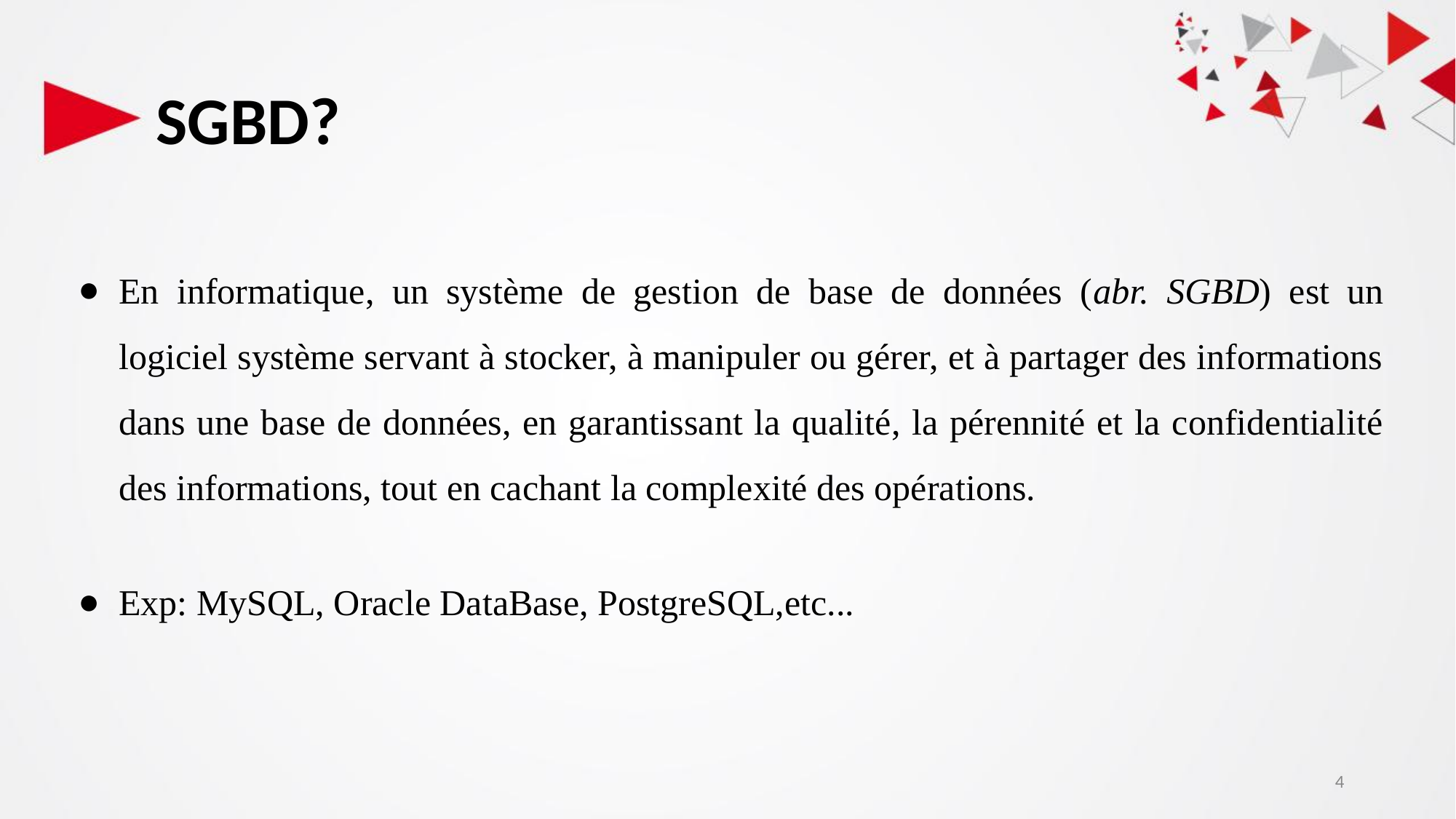

# SGBD?
En informatique, un système de gestion de base de données (abr. SGBD) est un logiciel système servant à stocker, à manipuler ou gérer, et à partager des informations dans une base de données, en garantissant la qualité, la pérennité et la confidentialité des informations, tout en cachant la complexité des opérations.

Exp: MySQL, Oracle DataBase, PostgreSQL,etc...
4